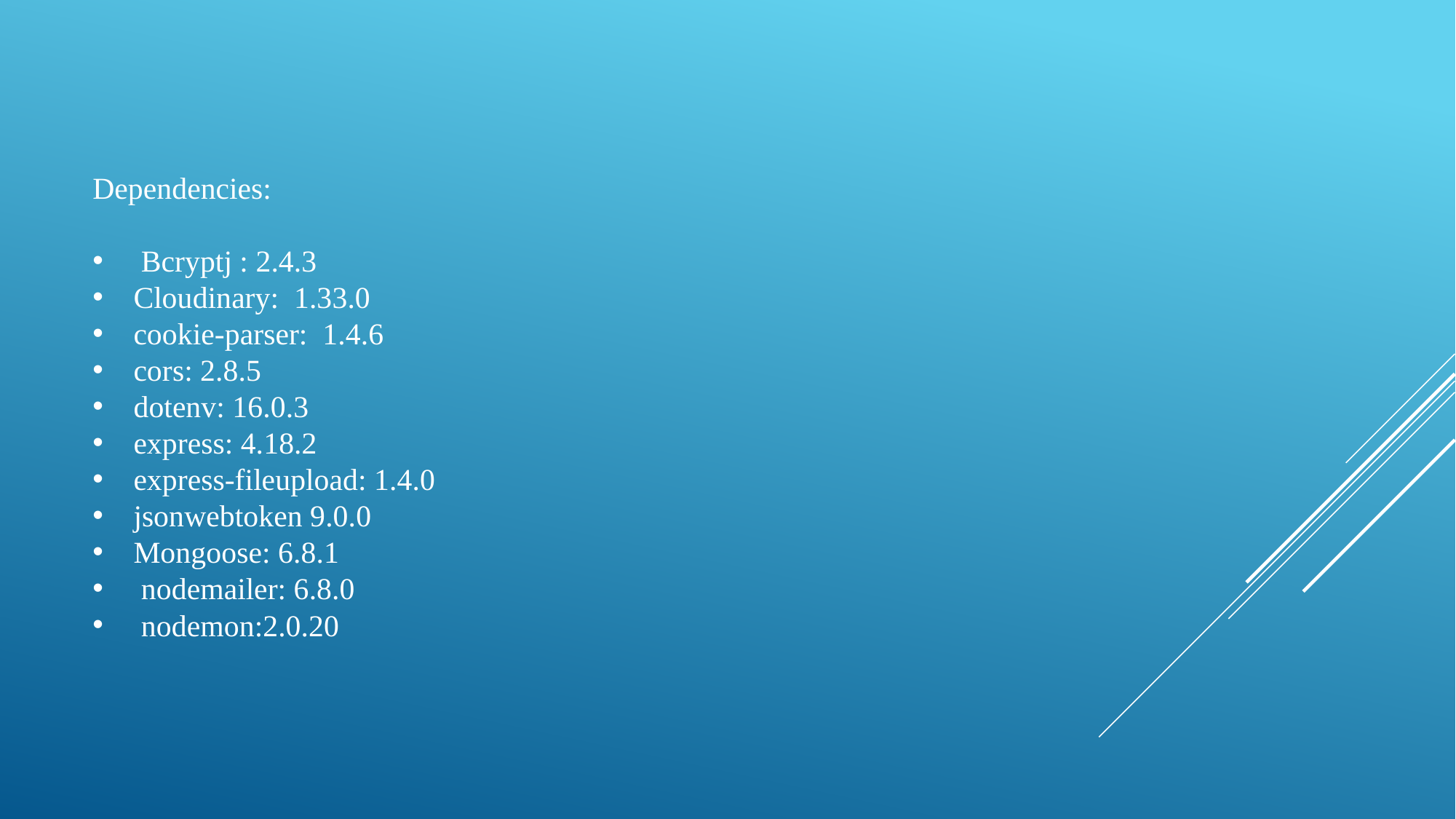

Dependencies:

 Bcryptj : 2.4.3
Cloudinary:  1.33.0
cookie-parser:  1.4.6
cors: 2.8.5
dotenv: 16.0.3
express: 4.18.2
express-fileupload: 1.4.0
jsonwebtoken 9.0.0
Mongoose: 6.8.1
 nodemailer: 6.8.0
 nodemon:2.0.20